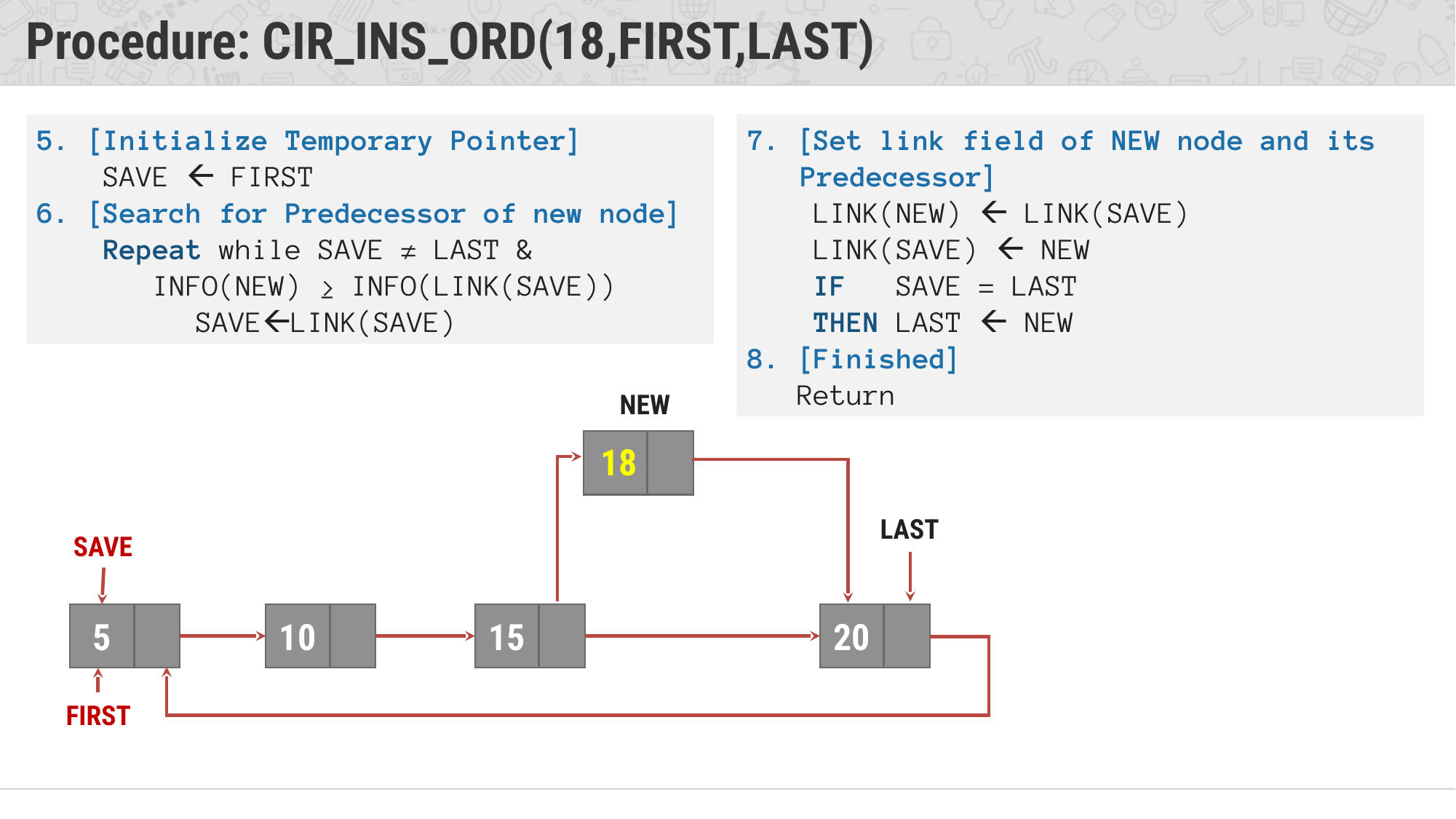

# Procedure: CIR_INS_ORD(18,FIRST,LAST)
5. [Initialize Temporary Pointer]
    SAVE 🡨 FIRST
6. [Search for Predecessor of new node]
    Repeat while SAVE ≠ LAST &
       INFO(NEW) ≥ INFO(LINK(SAVE))
 	   SAVE🡨LINK(SAVE)
7. [Set link field of NEW node and its Predecessor]
    LINK(NEW) 🡨 LINK(SAVE)
    LINK(SAVE) 🡨 NEW
    IF   SAVE = LAST
    THEN LAST 🡨 NEW
8. [Finished]
   Return
NEW

18

LAST
SAVE
5

10

15

20

FIRST